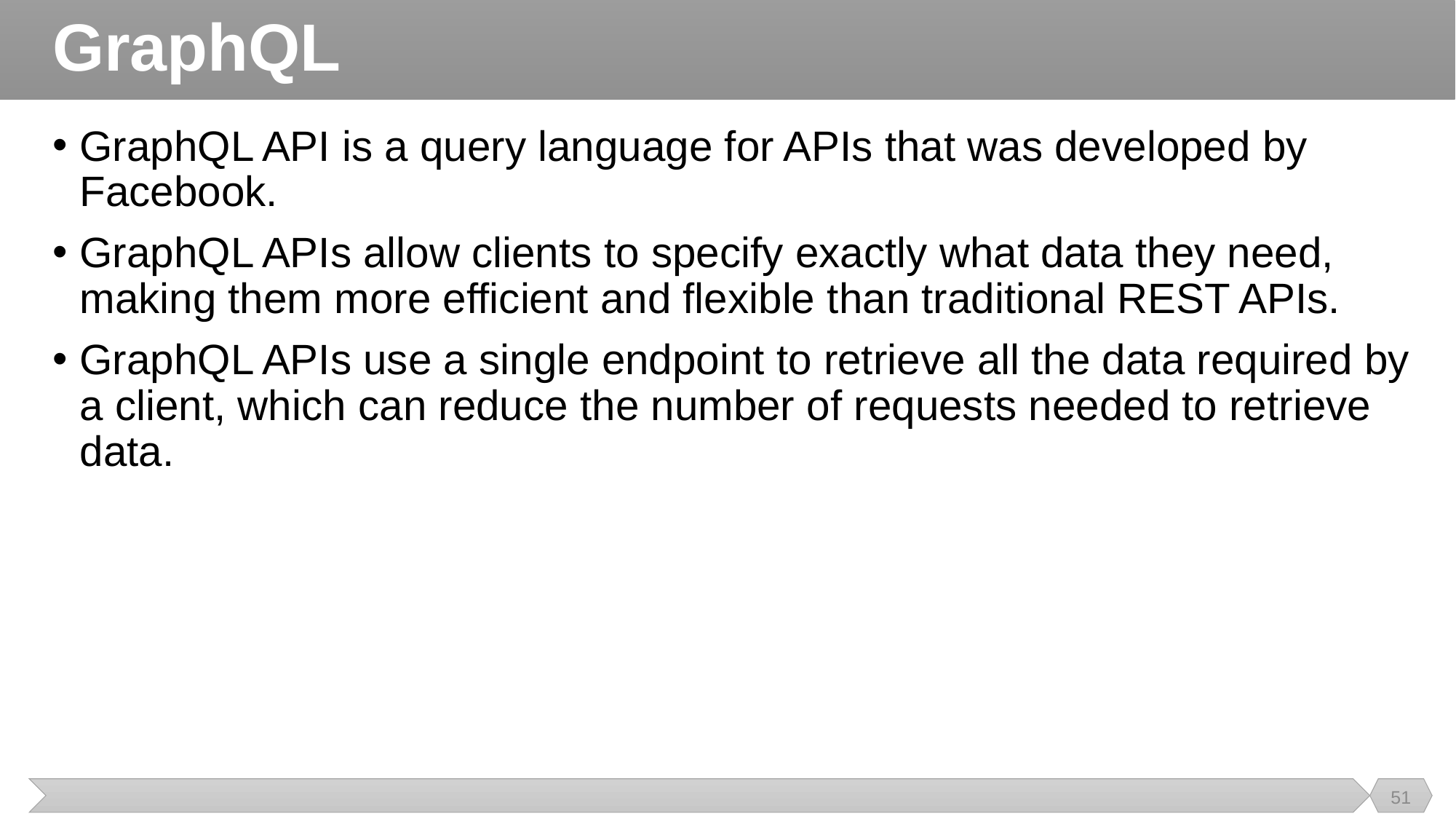

# GraphQL
GraphQL API is a query language for APIs that was developed by Facebook.
GraphQL APIs allow clients to specify exactly what data they need, making them more efficient and flexible than traditional REST APIs.
GraphQL APIs use a single endpoint to retrieve all the data required by a client, which can reduce the number of requests needed to retrieve data.
51